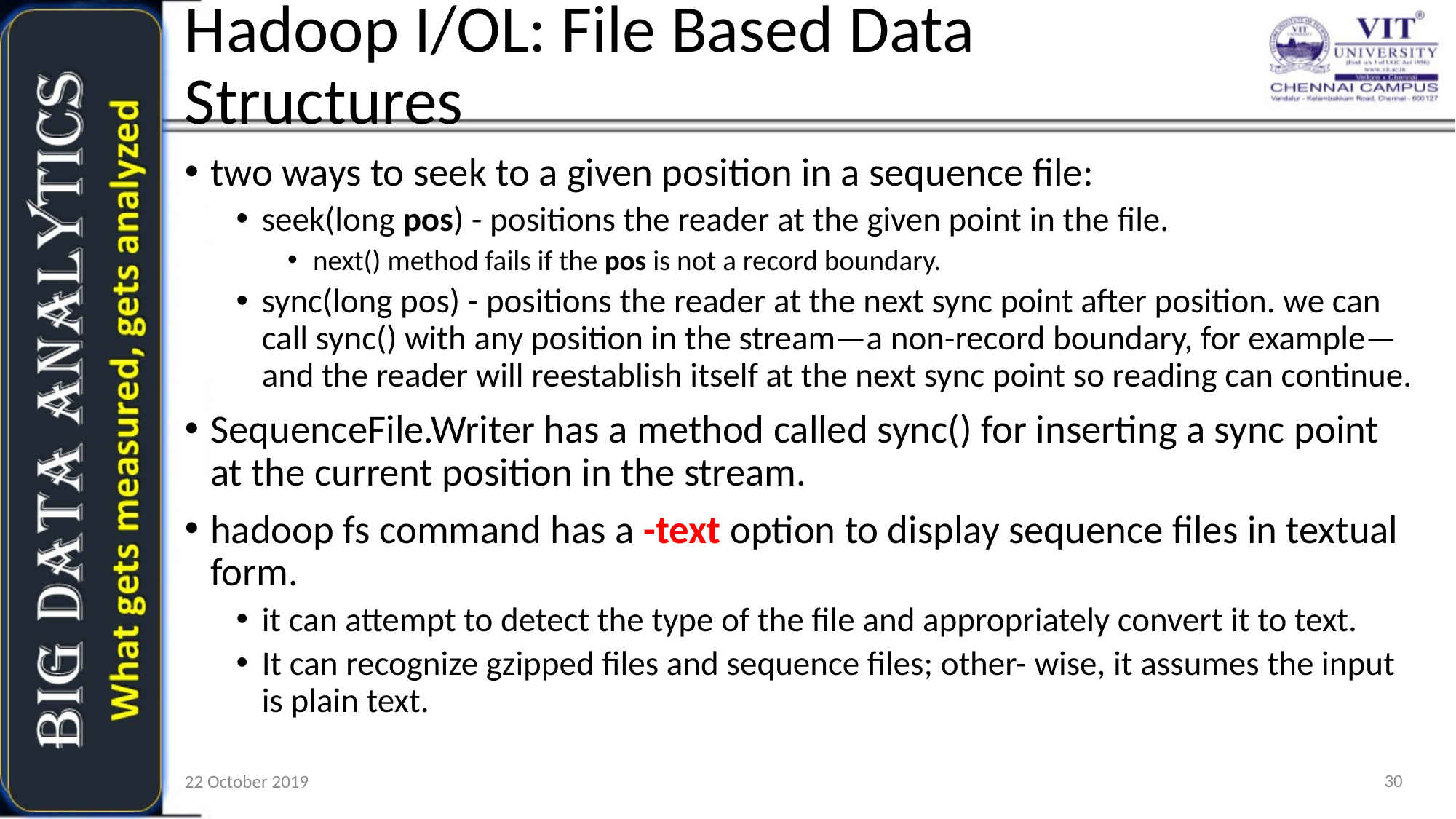

Hadoop I/OL: File Based Data Structures
two ways to seek to a given position in a sequence file:
seek(long pos) - positions the reader at the given point in the file.
next() method fails if the pos is not a record boundary.
sync(long pos) - positions the reader at the next sync point after position. we can call sync() with any position in the stream—a non-record boundary, for example—and the reader will reestablish itself at the next sync point so reading can continue.
SequenceFile.Writer has a method called sync() for inserting a sync point at the current position in the stream.
hadoop fs command has a -text option to display sequence files in textual form.
it can attempt to detect the type of the file and appropriately convert it to text.
It can recognize gzipped files and sequence files; other- wise, it assumes the input is plain text.
30
22 October 2019